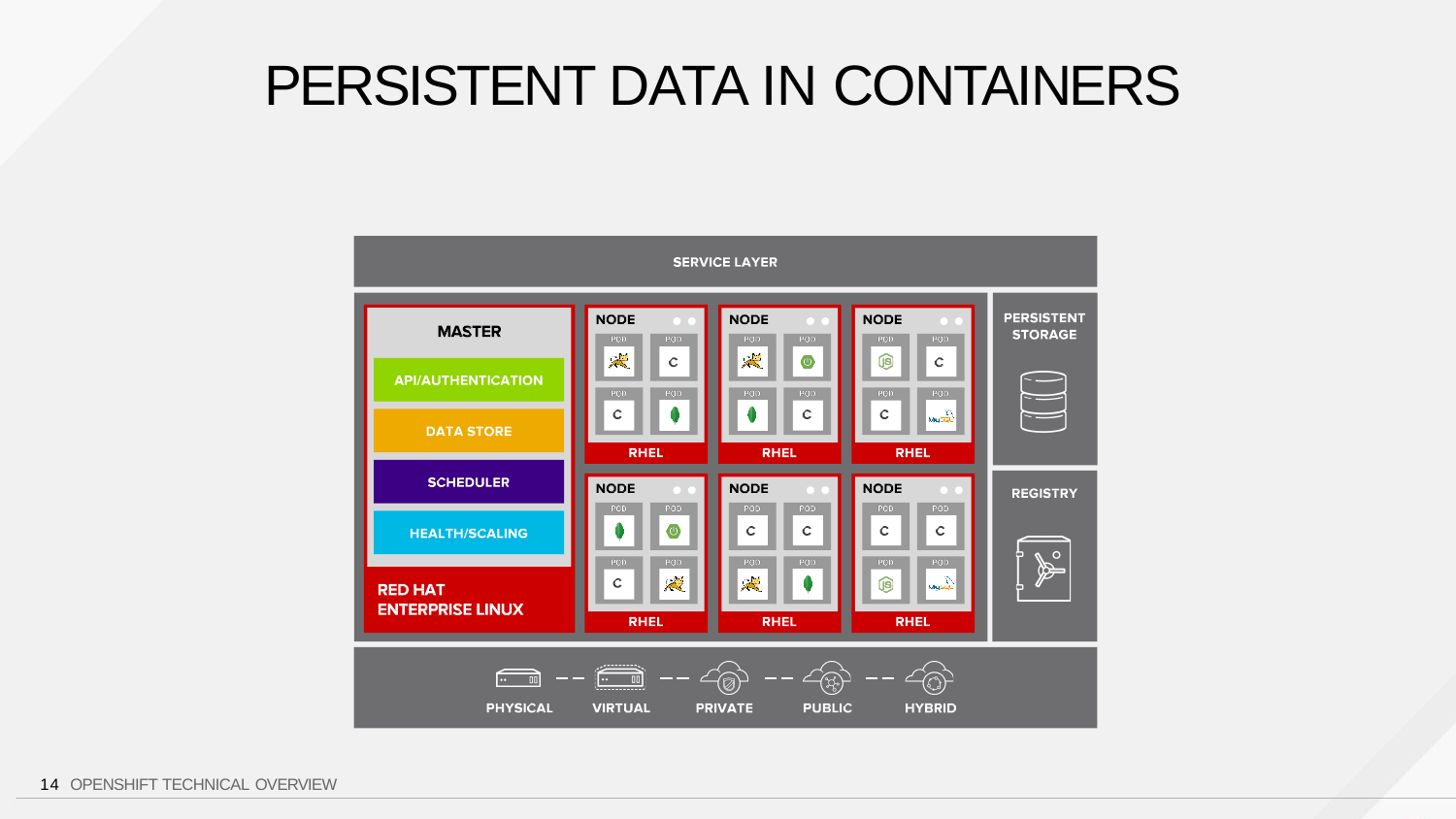

# PERSISTENT DATA IN CONTAINERS

14 OPENSHIFT TECHNICAL OVERVIEW